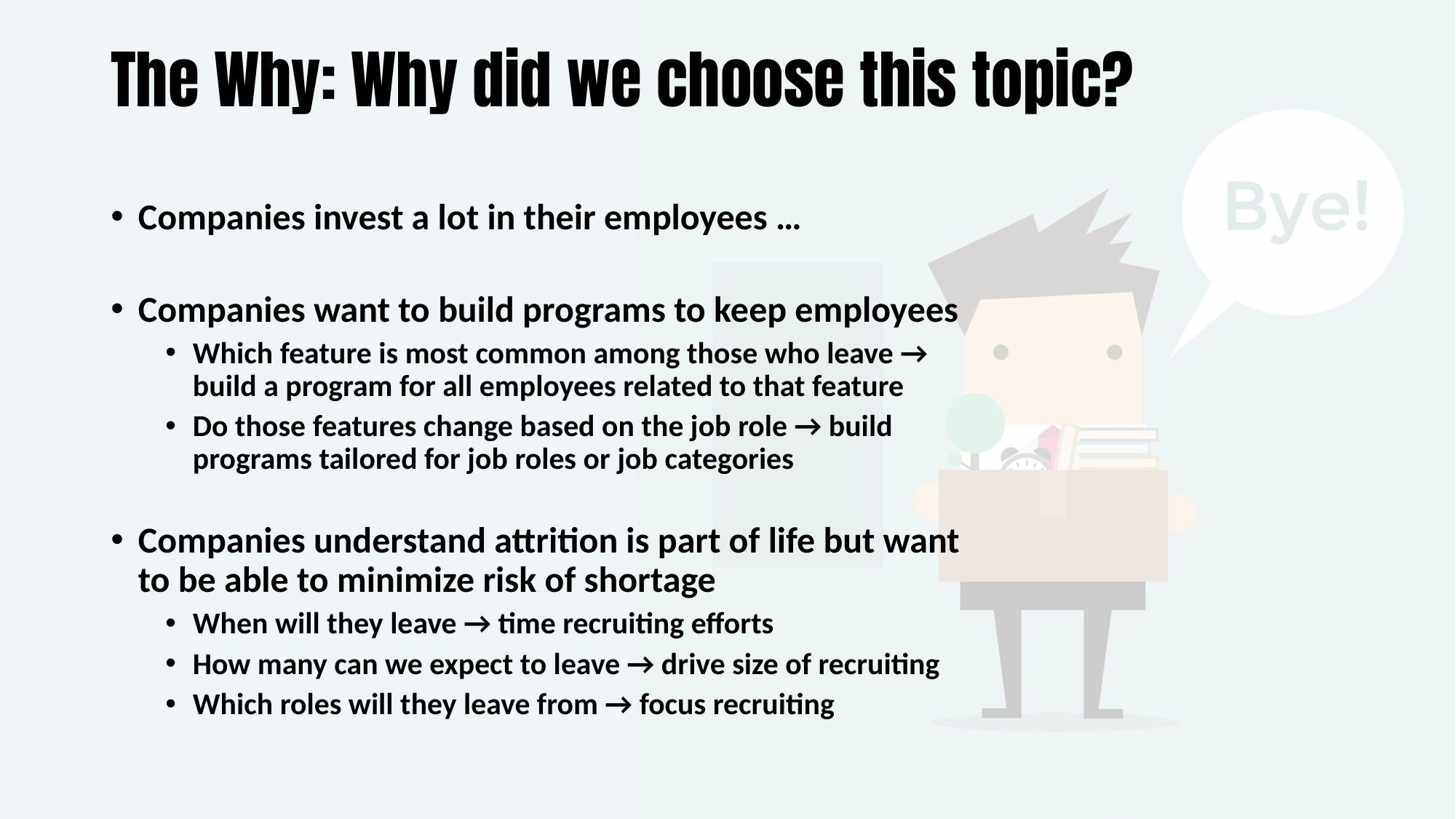

# The Why: Why did we choose this topic?
Companies invest a lot in their employees …

Companies want to build programs to keep employees
Which feature is most common among those who leave → build a program for all employees related to that feature
Do those features change based on the job role → build programs tailored for job roles or job categories

Companies understand attrition is part of life but want to be able to minimize risk of shortage
When will they leave → time recruiting efforts
How many can we expect to leave → drive size of recruiting
Which roles will they leave from → focus recruiting